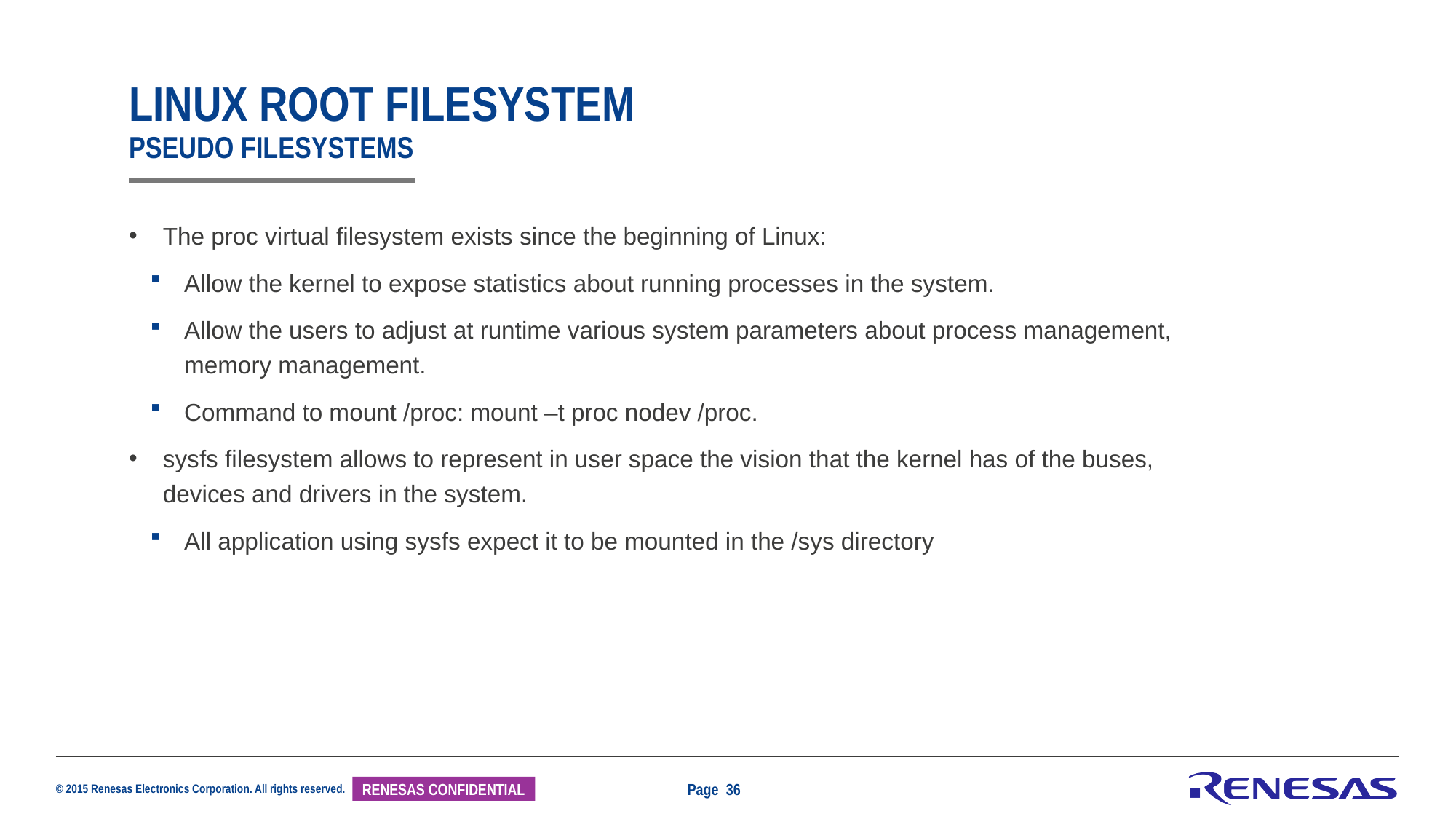

# Linux root filesystem Pseudo filesystems
The proc virtual filesystem exists since the beginning of Linux:
Allow the kernel to expose statistics about running processes in the system.
Allow the users to adjust at runtime various system parameters about process management, memory management.
Command to mount /proc: mount –t proc nodev /proc.
sysfs filesystem allows to represent in user space the vision that the kernel has of the buses, devices and drivers in the system.
All application using sysfs expect it to be mounted in the /sys directory

Page  36